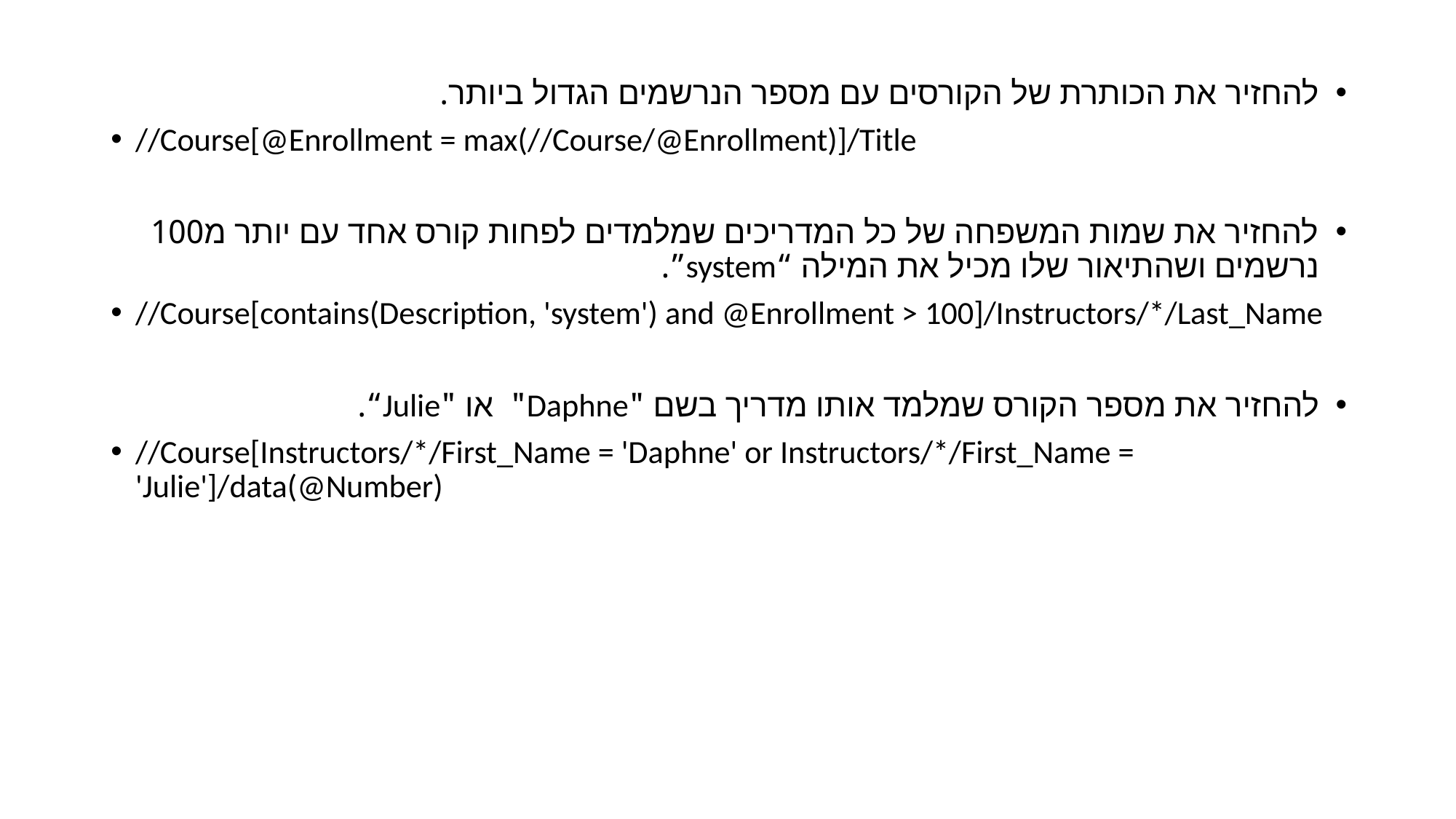

להחזיר את הכותרת של הקורסים עם מספר הנרשמים הגדול ביותר.
//Course[@Enrollment = max(//Course/@Enrollment)]/Title

להחזיר את שמות המשפחה של כל המדריכים שמלמדים לפחות קורס אחד עם יותר מ100 נרשמים ושהתיאור שלו מכיל את המילה “system”.
//Course[contains(Description, 'system') and @Enrollment > 100]/Instructors/*/Last_Name

להחזיר את מספר הקורס שמלמד אותו מדריך בשם "Daphne"  או "Julie“.
//Course[Instructors/*/First_Name = 'Daphne' or Instructors/*/First_Name = 'Julie']/data(@Number)